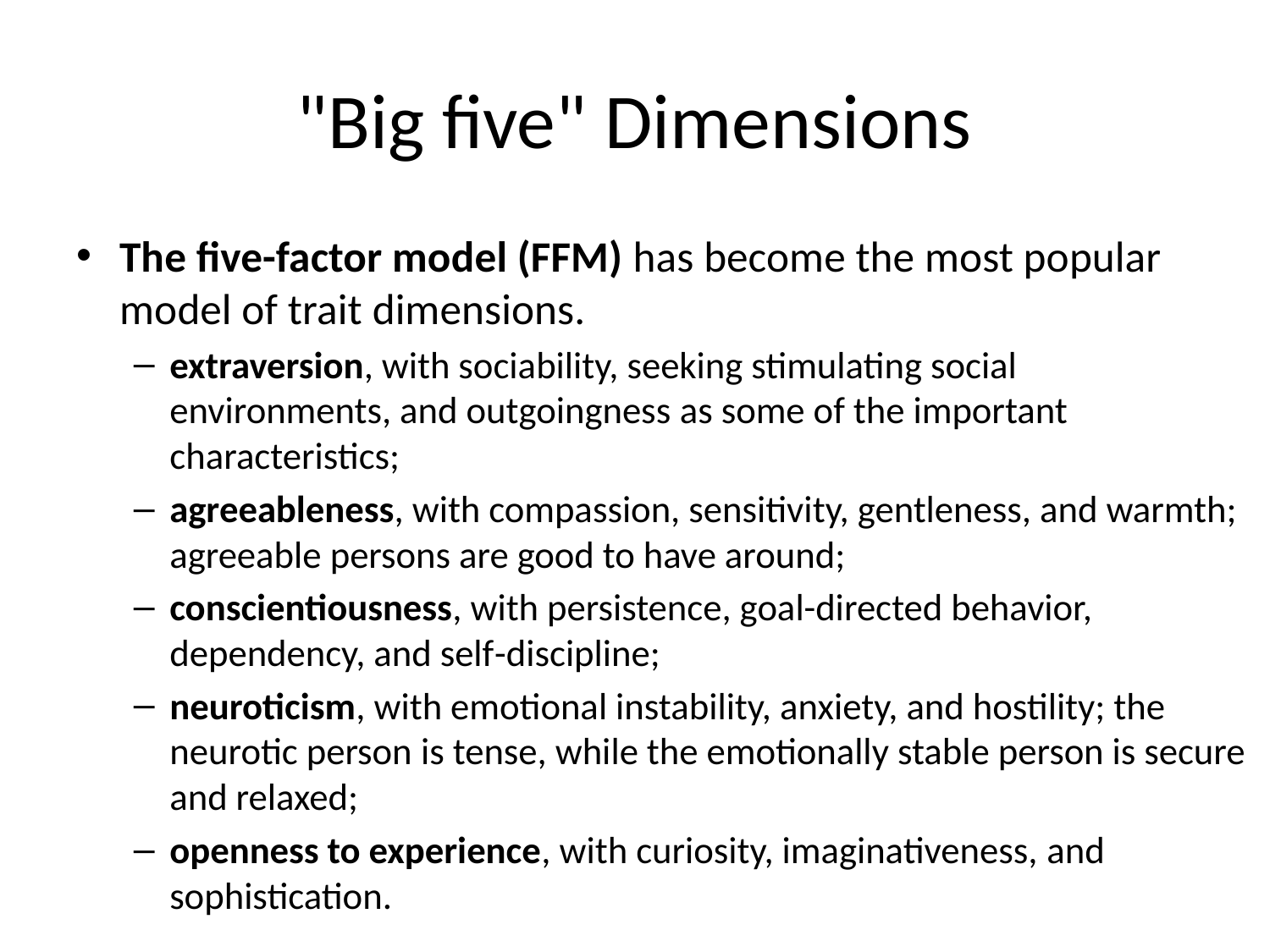

# "Big five" Dimensions
The five-factor model (FFM) has become the most popular model of trait dimensions.
extraversion, with sociability, seeking stimulating social environments, and outgoingness as some of the important characteristics;
agreeableness, with compassion, sensitivity, gentleness, and warmth; agreeable persons are good to have around;
conscientiousness, with persistence, goal-directed behavior, dependency, and self-discipline;
neuroticism, with emotional instability, anxiety, and hostility; the neurotic person is tense, while the emotionally stable person is secure and relaxed;
openness to experience, with curiosity, imaginativeness, and sophistication.